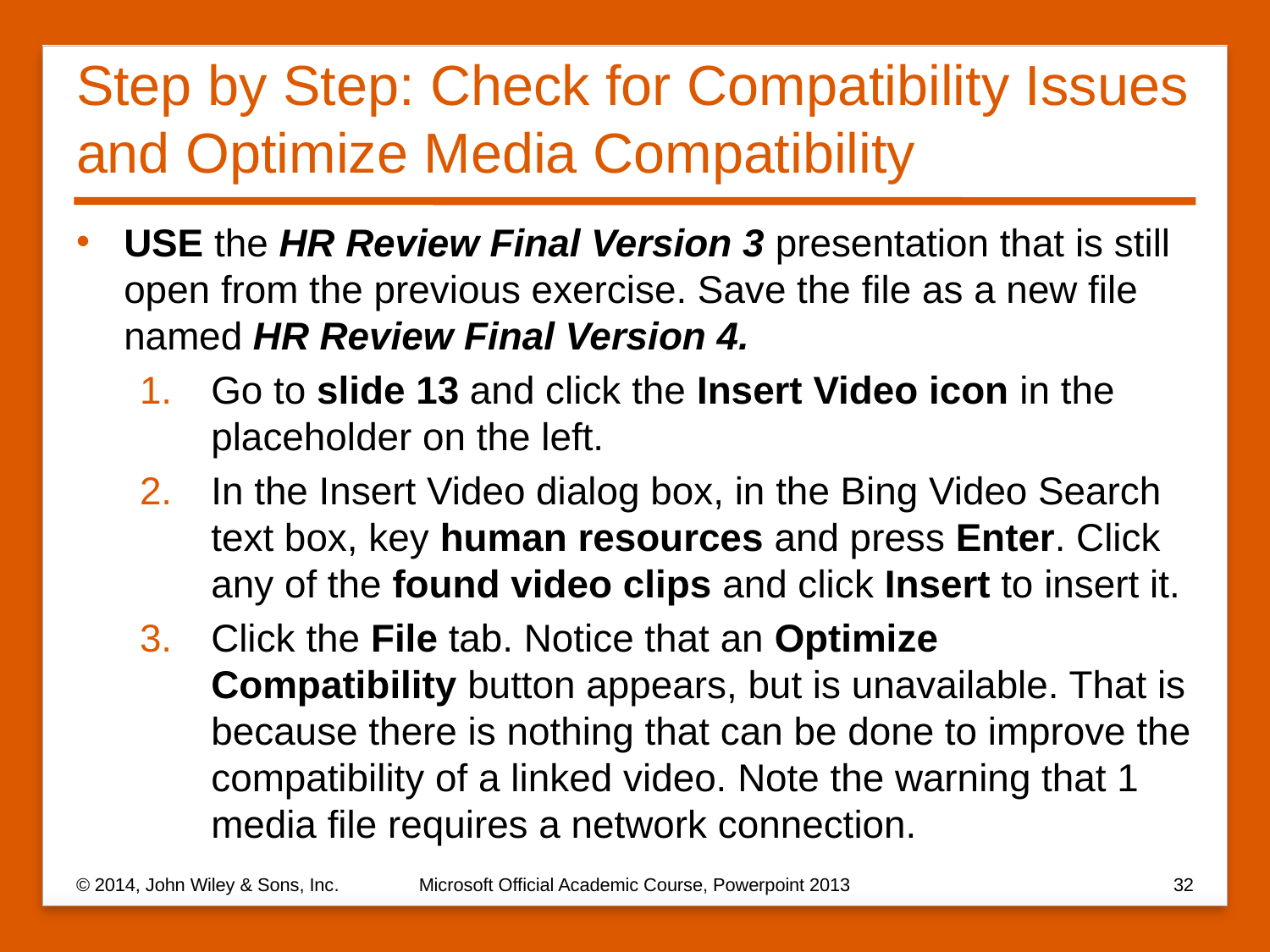

# Step by Step: Check for Compatibility Issues and Optimize Media Compatibility
USE the HR Review Final Version 3 presentation that is still open from the previous exercise. Save the file as a new file named HR Review Final Version 4.
Go to slide 13 and click the Insert Video icon in the placeholder on the left.
In the Insert Video dialog box, in the Bing Video Search text box, key human resources and press Enter. Click any of the found video clips and click Insert to insert it.
Click the File tab. Notice that an Optimize Compatibility button appears, but is unavailable. That is because there is nothing that can be done to improve the compatibility of a linked video. Note the warning that 1 media file requires a network connection.
© 2014, John Wiley & Sons, Inc.
Microsoft Official Academic Course, Powerpoint 2013
32